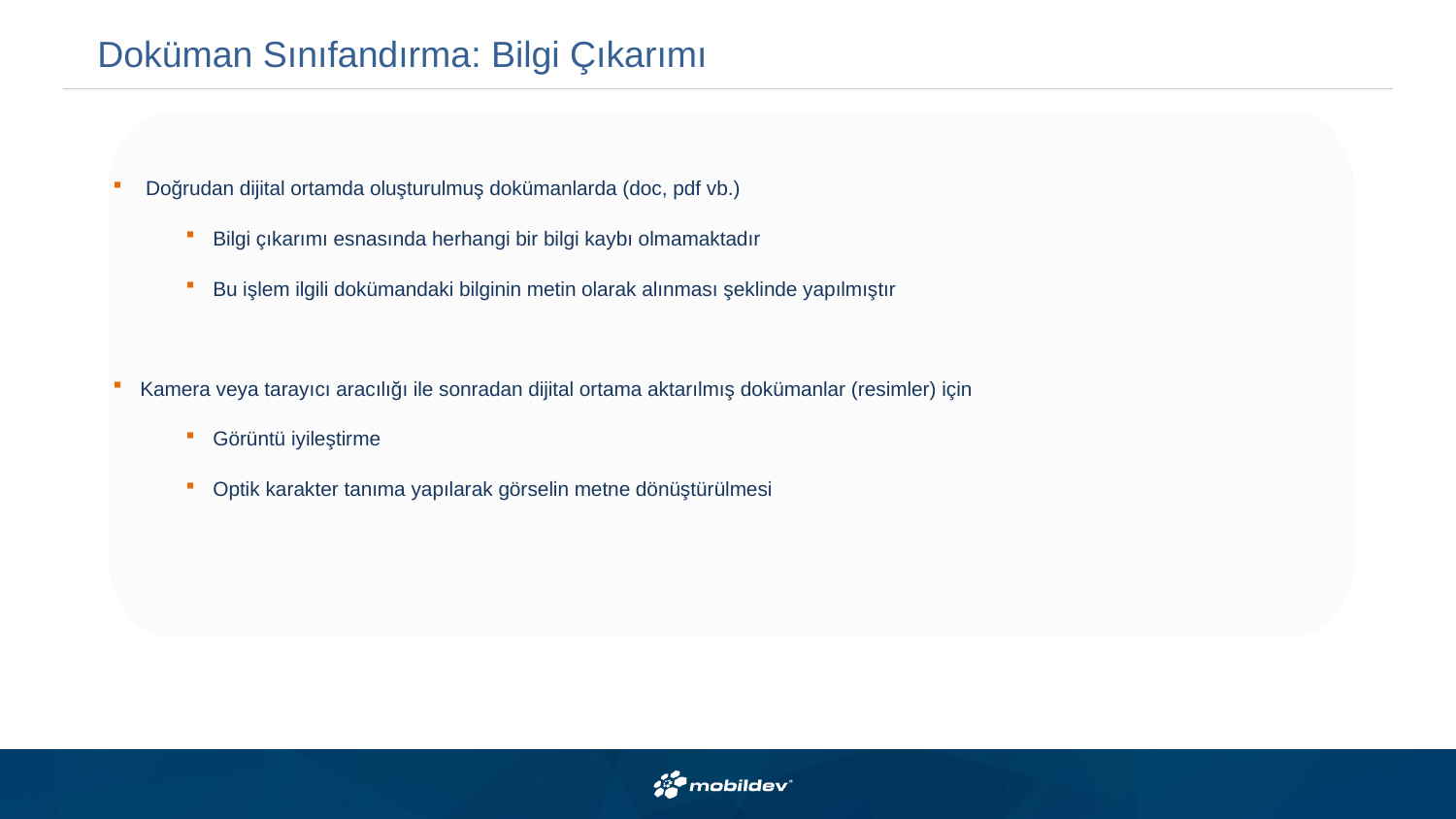

Doküman Sınıfandırma: Bilgi Çıkarımı

 Doğrudan dijital ortamda oluşturulmuş dokümanlarda (doc, pdf vb.)
Bilgi çıkarımı esnasında herhangi bir bilgi kaybı olmamaktadır
Bu işlem ilgili dokümandaki bilginin metin olarak alınması şeklinde yapılmıştır

Kamera veya tarayıcı aracılığı ile sonradan dijital ortama aktarılmış dokümanlar (resimler) için
Görüntü iyileştirme
Optik karakter tanıma yapılarak görselin metne dönüştürülmesi